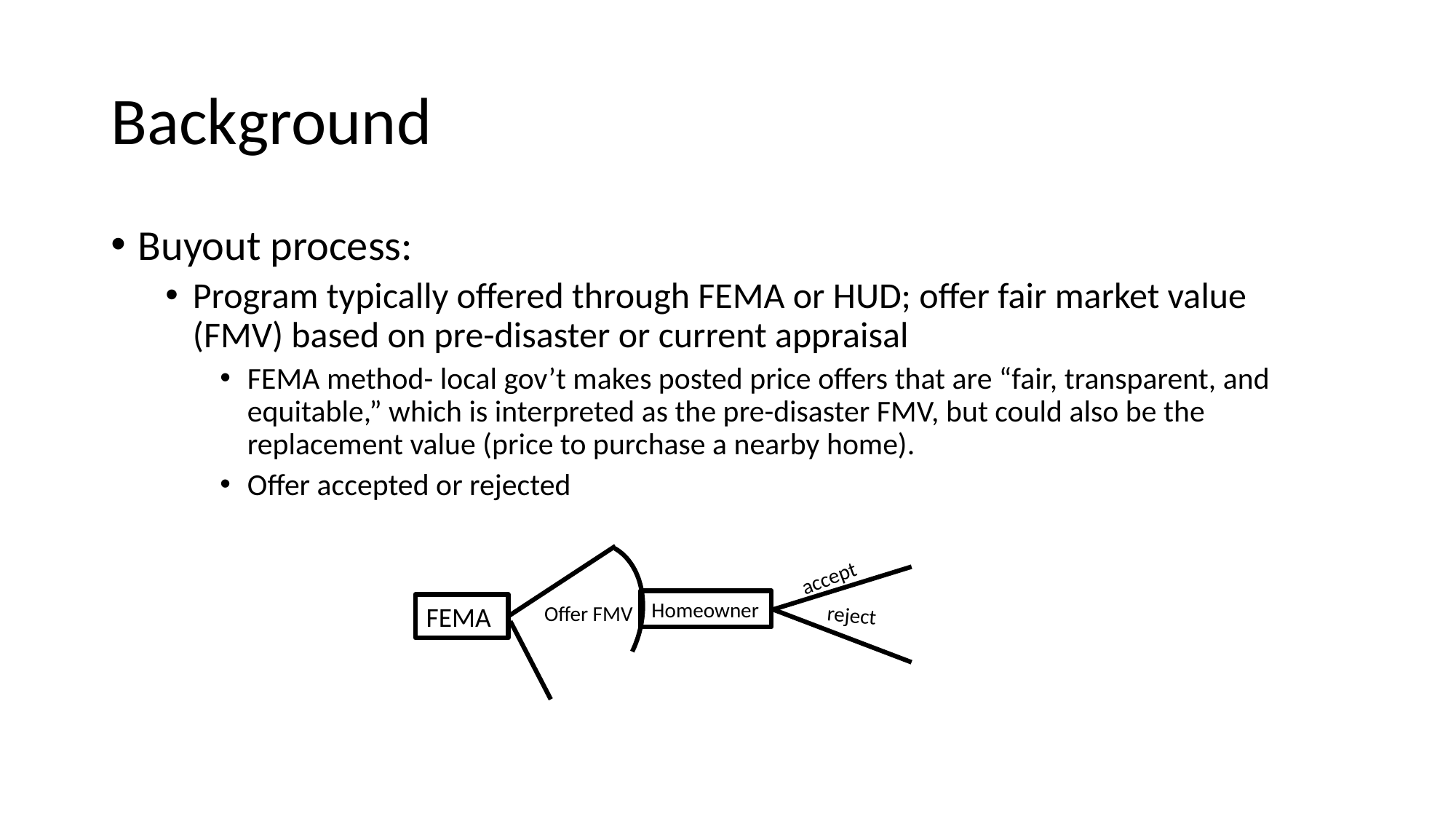

# Background
Buyout process:
Program typically offered through FEMA or HUD; offer fair market value (FMV) based on pre-disaster or current appraisal
FEMA method- local gov’t makes posted price offers that are “fair, transparent, and equitable,” which is interpreted as the pre-disaster FMV, but could also be the replacement value (price to purchase a nearby home).
Offer accepted or rejected

accept
Homeowner
FEMA
Offer FMV
reject